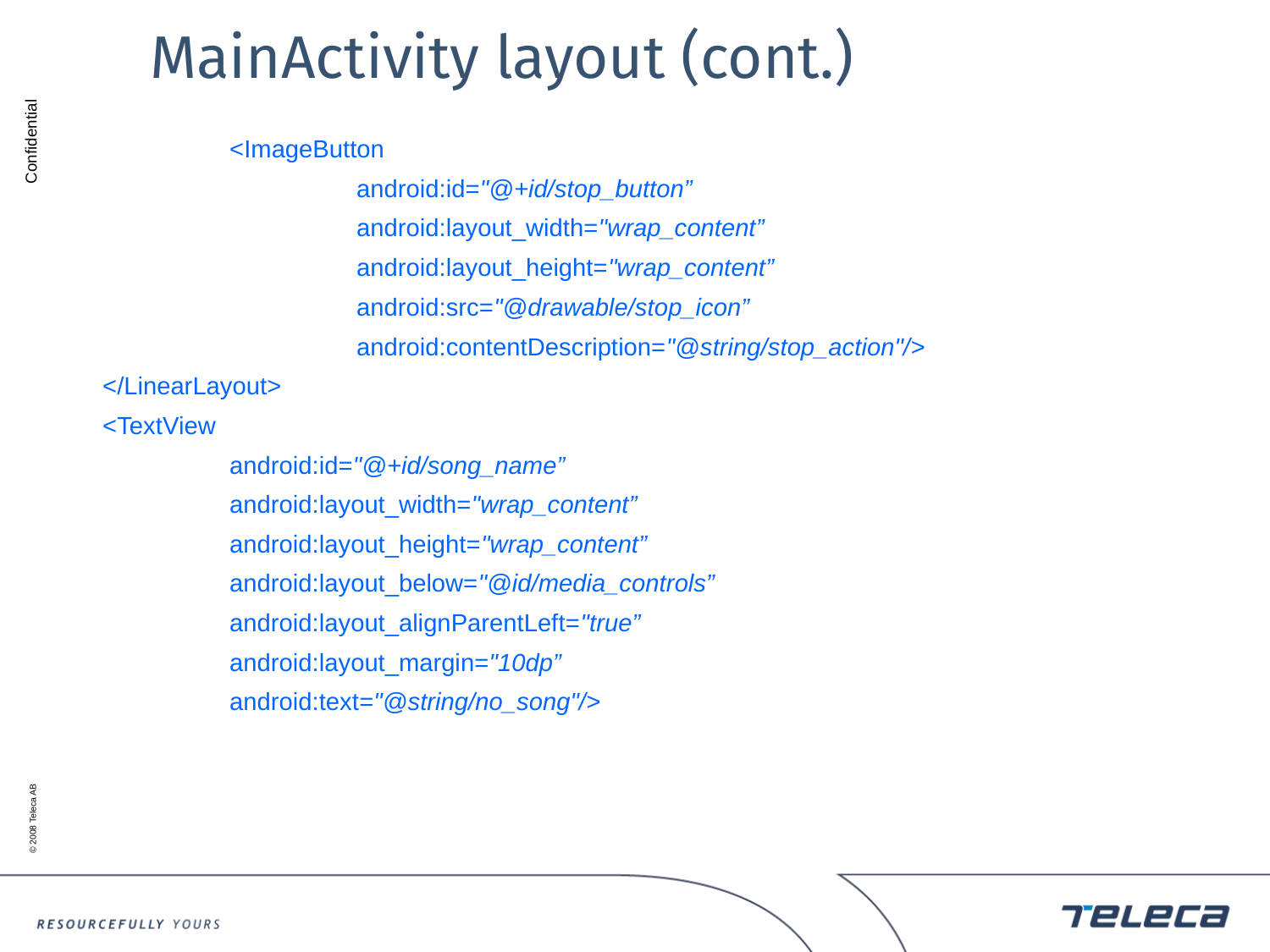

# MainActivity layout (cont.)
		<ImageButton
			android:id="@+id/stop_button”
			android:layout_width="wrap_content”
			android:layout_height="wrap_content”
			android:src="@drawable/stop_icon”
			android:contentDescription="@string/stop_action"/>
	</LinearLayout>
	<TextView
		android:id="@+id/song_name”
		android:layout_width="wrap_content”
		android:layout_height="wrap_content”
		android:layout_below="@id/media_controls”
		android:layout_alignParentLeft="true”
		android:layout_margin="10dp”
		android:text="@string/no_song"/>